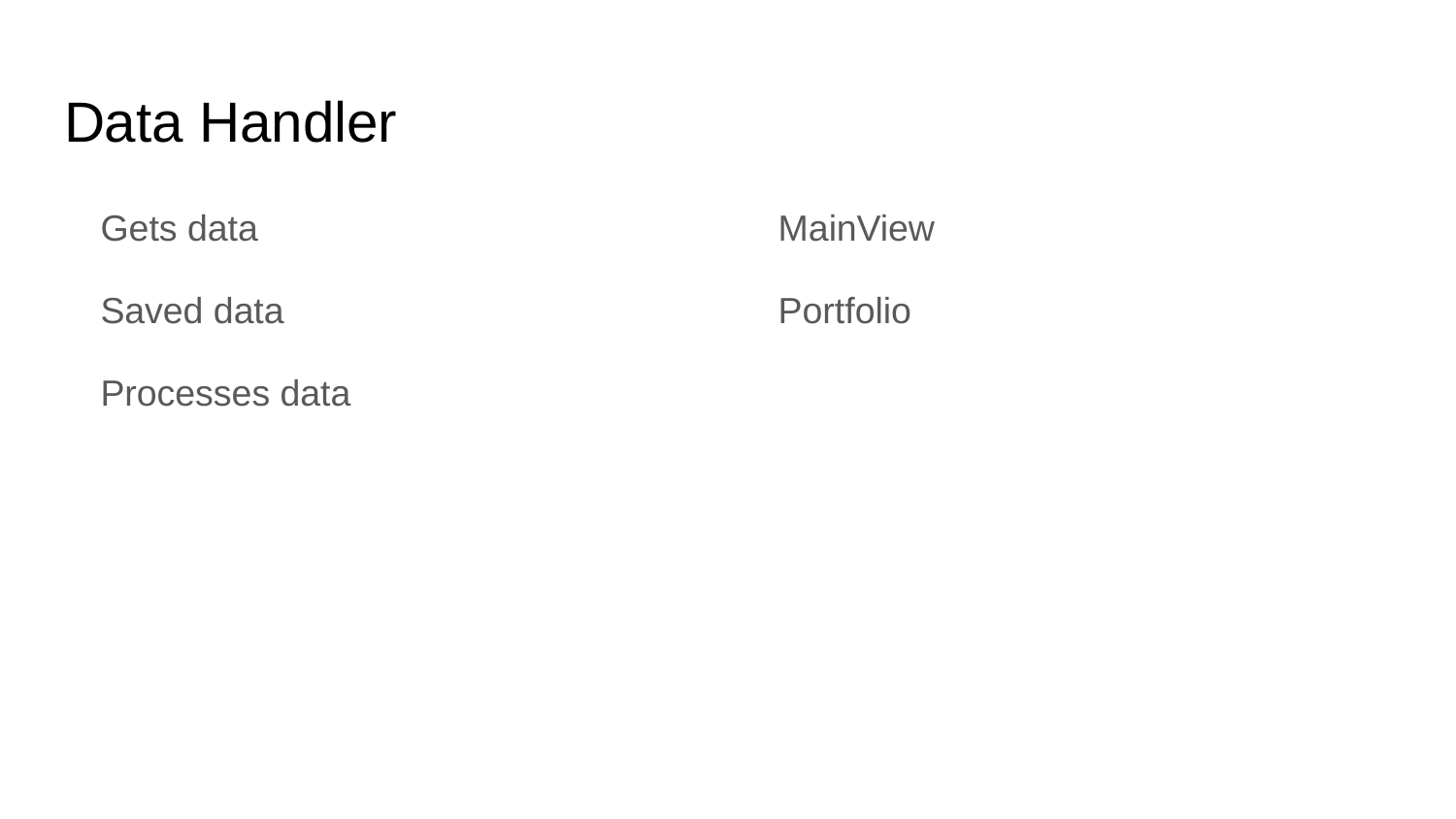

# Data Handler
Gets data
Saved data
Processes data
MainView
Portfolio